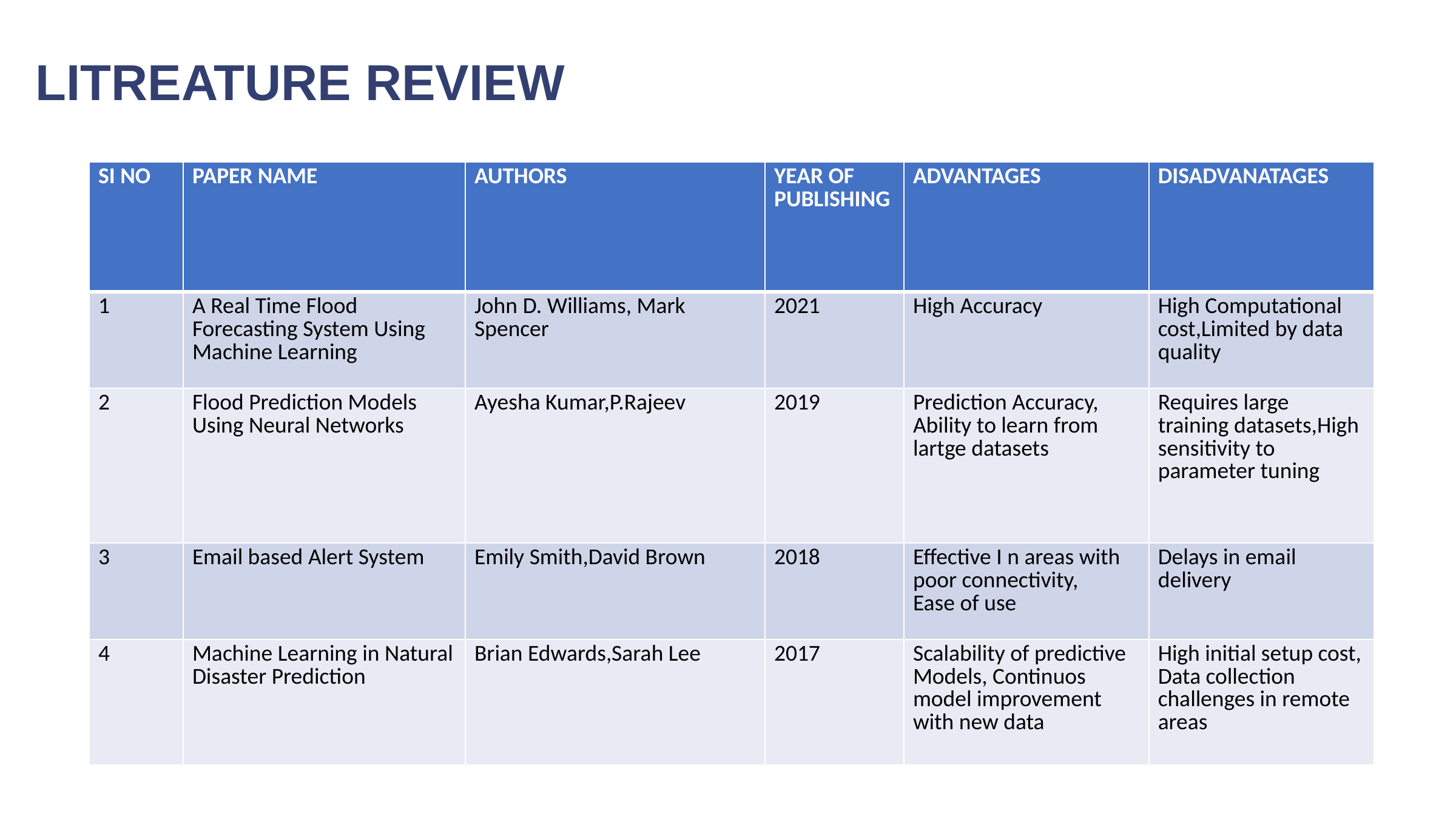

LITREATURE REVIEW

| SI NO | PAPER NAME | AUTHORS | YEAR OF PUBLISHING | ADVANTAGES | DISADVANATAGES |
| --- | --- | --- | --- | --- | --- |
| 1 | A Real Time Flood Forecasting System Using Machine Learning | John D. Williams, Mark Spencer | 2021 | High Accuracy | High Computational cost,Limited by data quality |
| 2 | Flood Prediction Models Using Neural Networks | Ayesha Kumar,P.Rajeev | 2019 | Prediction Accuracy, Ability to learn from lartge datasets | Requires large training datasets,High sensitivity to parameter tuning |
| 3 | Email based Alert System | Emily Smith,David Brown | 2018 | Effective I n areas with poor connectivity, Ease of use | Delays in email delivery |
| 4 | Machine Learning in Natural Disaster Prediction | Brian Edwards,Sarah Lee | 2017 | Scalability of predictive Models, Continuos model improvement with new data | High initial setup cost, Data collection challenges in remote areas |